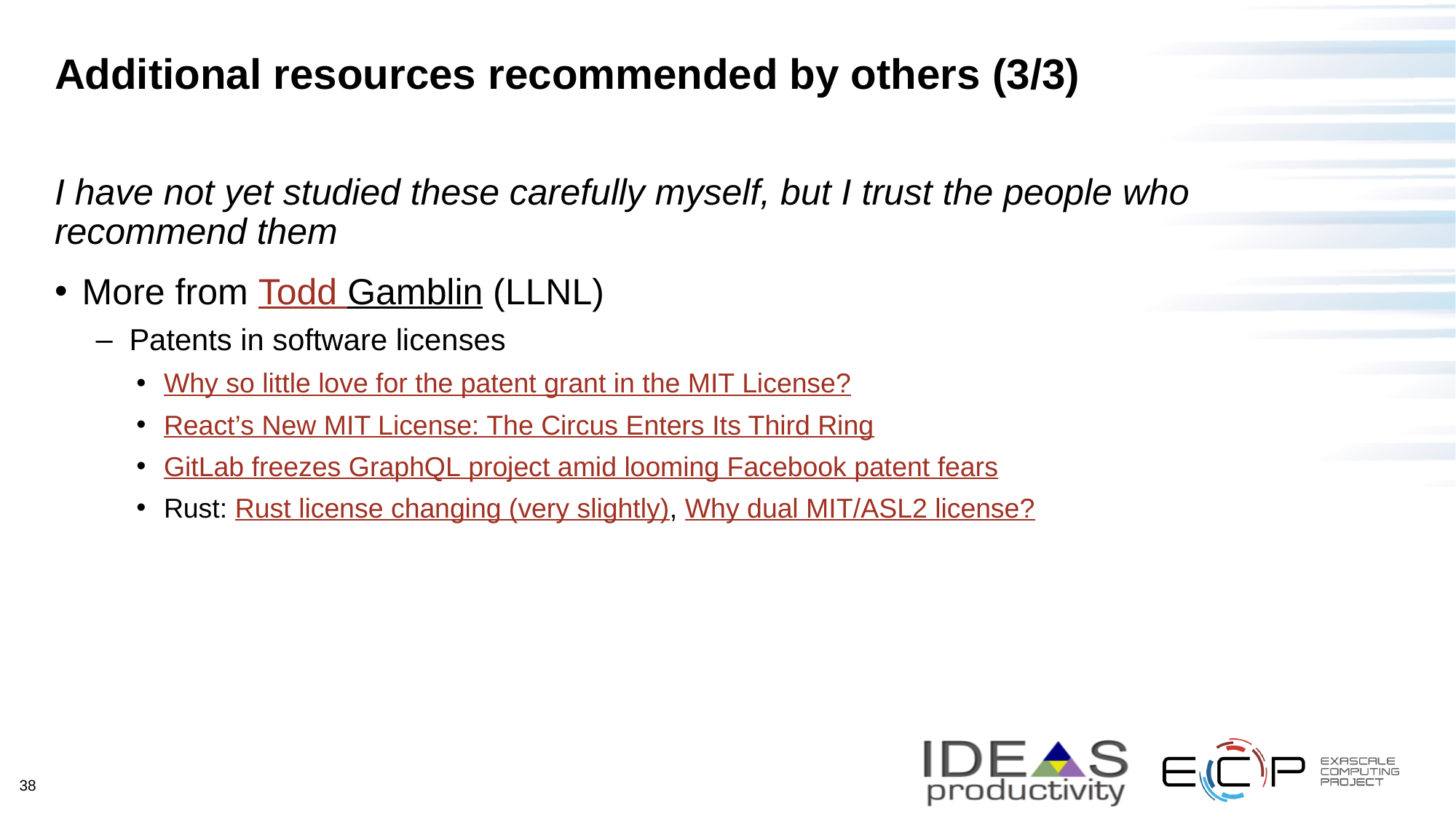

# Additional resources recommended by others (3/3)
I have not yet studied these carefully myself, but I trust the people who recommend them
More from Todd Gamblin (LLNL)
Patents in software licenses
Why so little love for the patent grant in the MIT License?
React’s New MIT License: The Circus Enters Its Third Ring
GitLab freezes GraphQL project amid looming Facebook patent fears
Rust: Rust license changing (very slightly), Why dual MIT/ASL2 license?